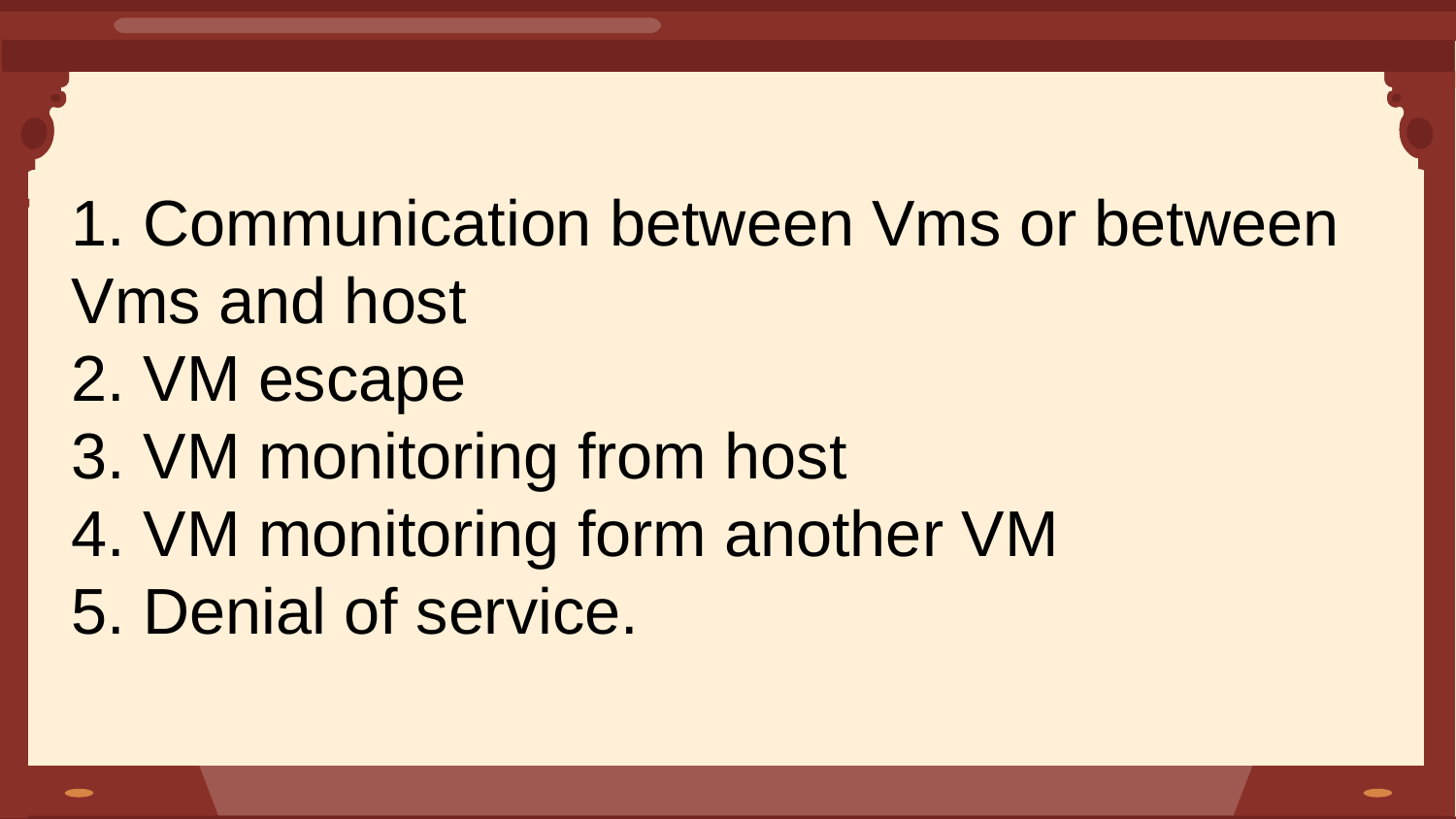

1. Communication between Vms or between Vms and host
2. VM escape
3. VM monitoring from host
4. VM monitoring form another VM
5. Denial of service.